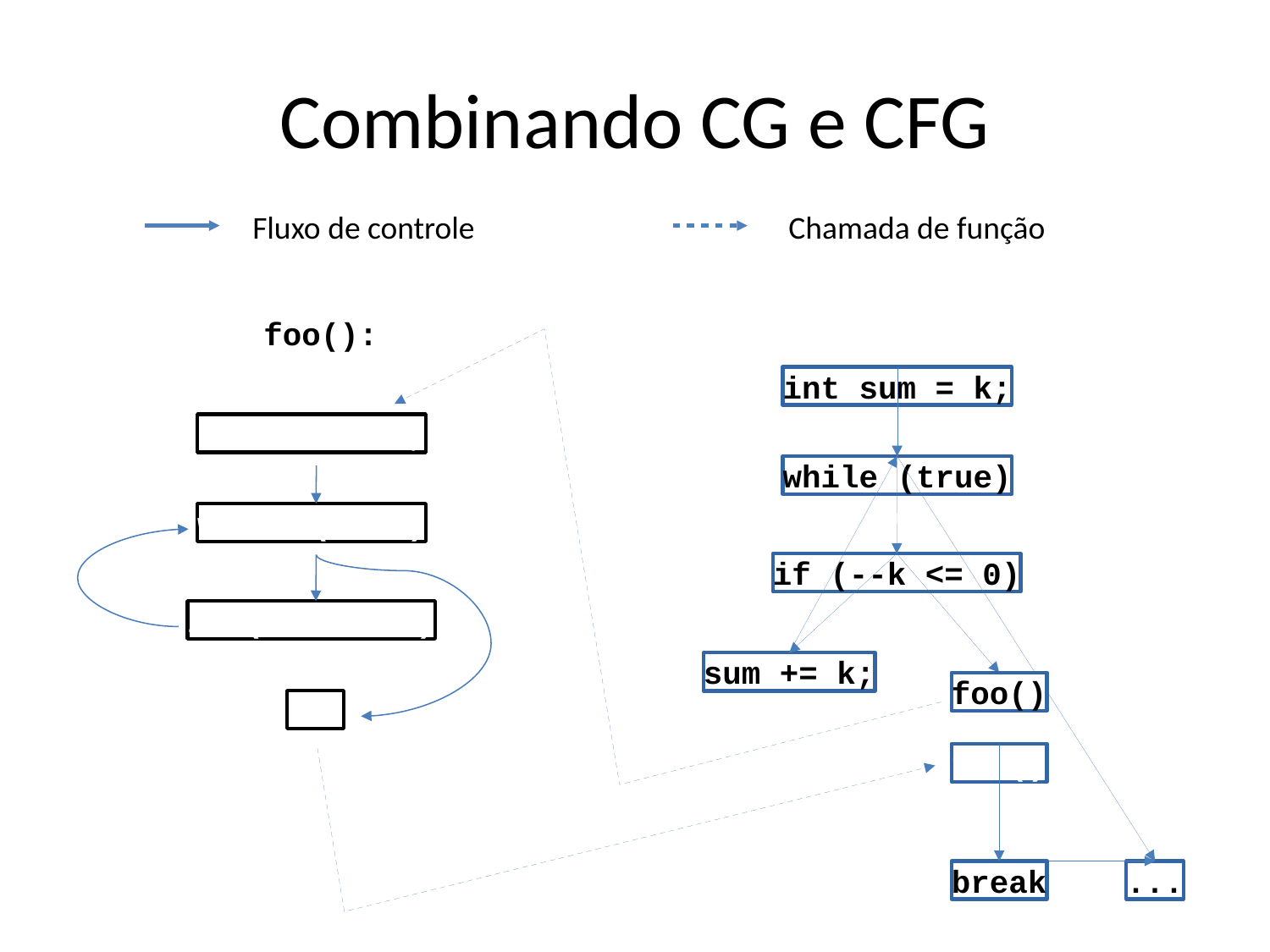

# Combinando CG e CFG
Fluxo de controle
Chamada de função

foo():

int sum = k;
int sum = k;

while (true)

if (--k <= 0)
...
while (true)
if (--k <= 0)
sum += k;
foo()
foo()

break
...